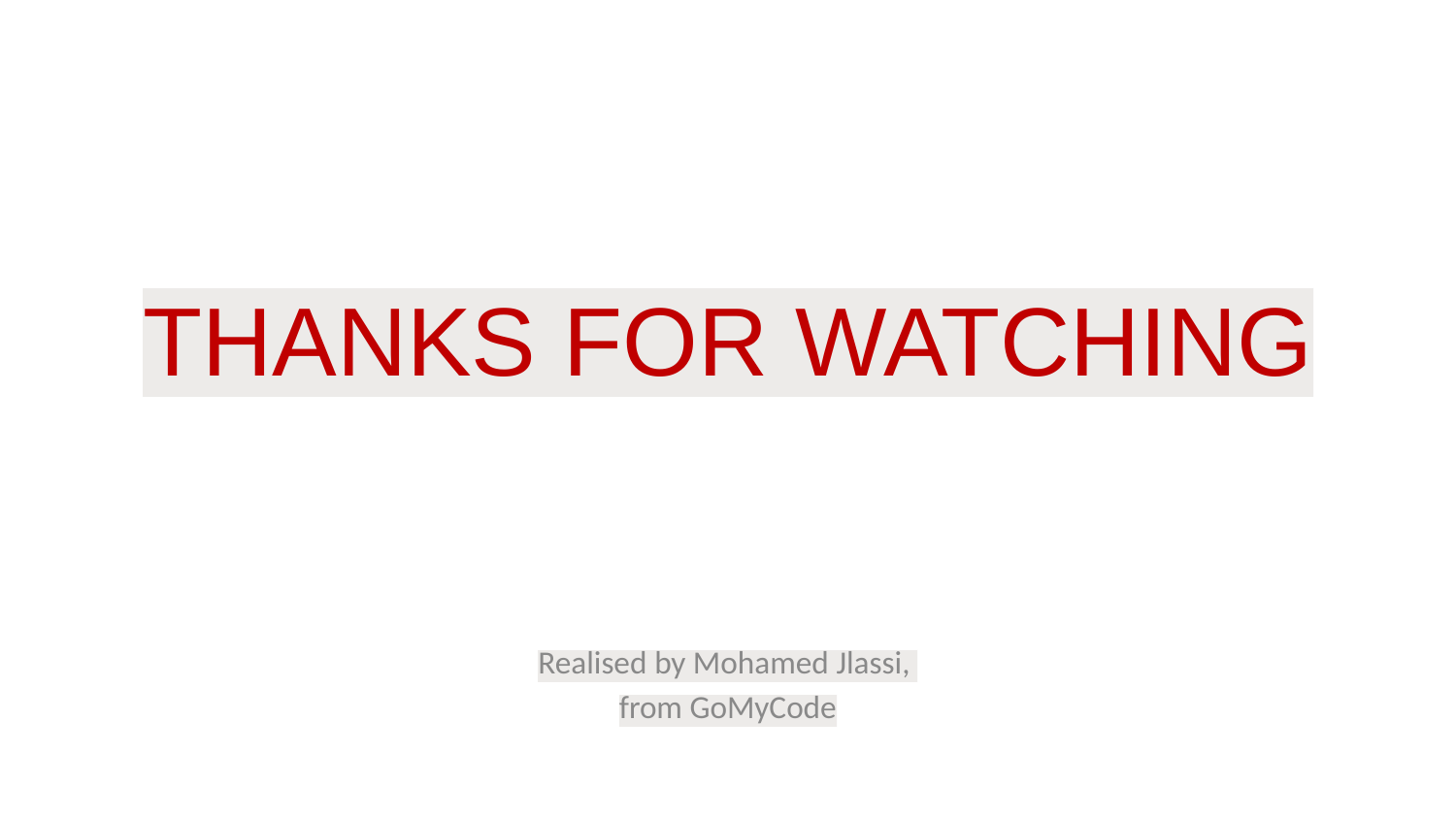

# THANKS FOR WATCHING​
Realised by Mohamed Jlassi, ​
from GoMyCode​